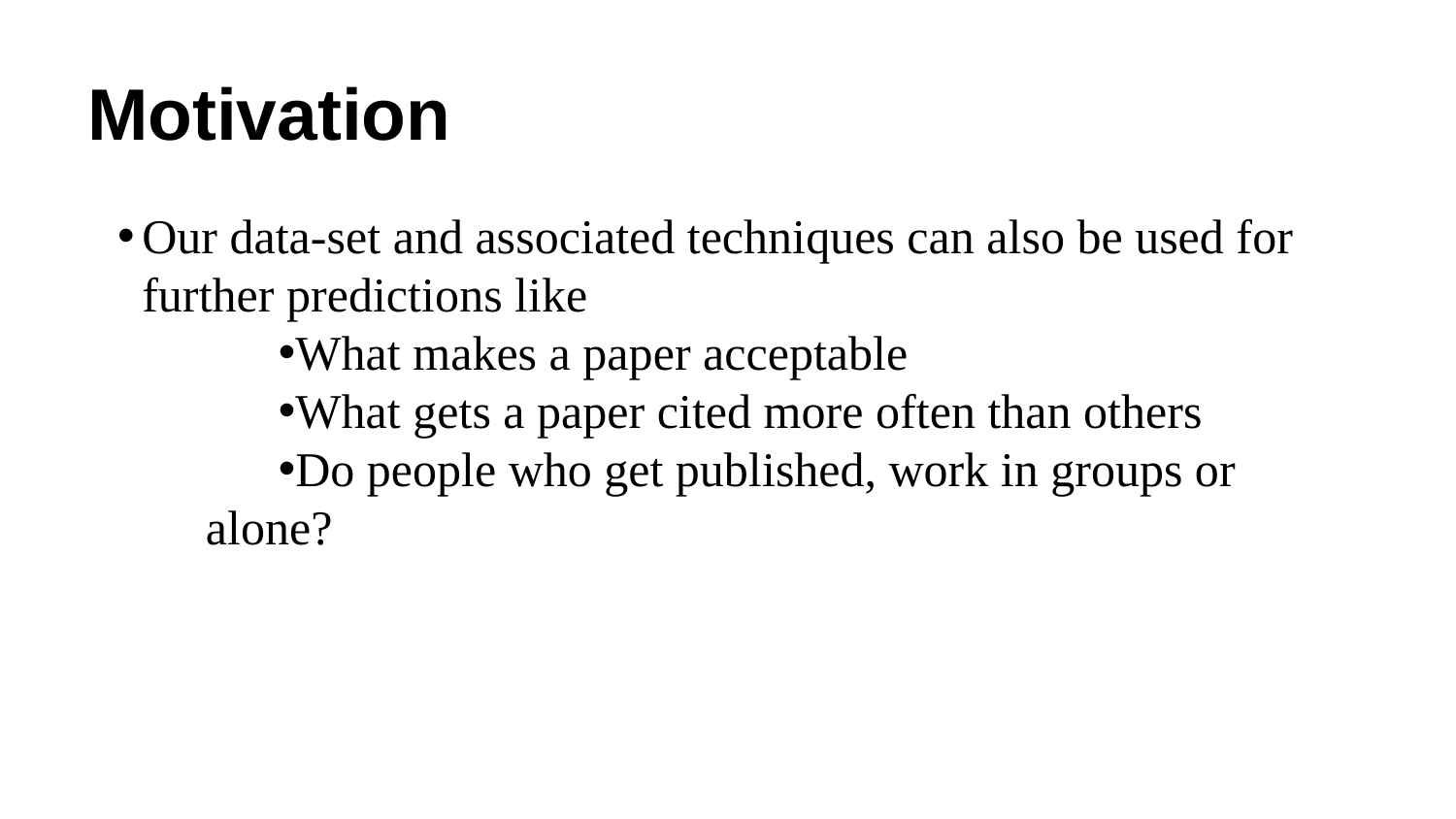

# Motivation
Our data-set and associated techniques can also be used for further predictions like
What makes a paper acceptable
What gets a paper cited more often than others
Do people who get published, work in groups or alone?